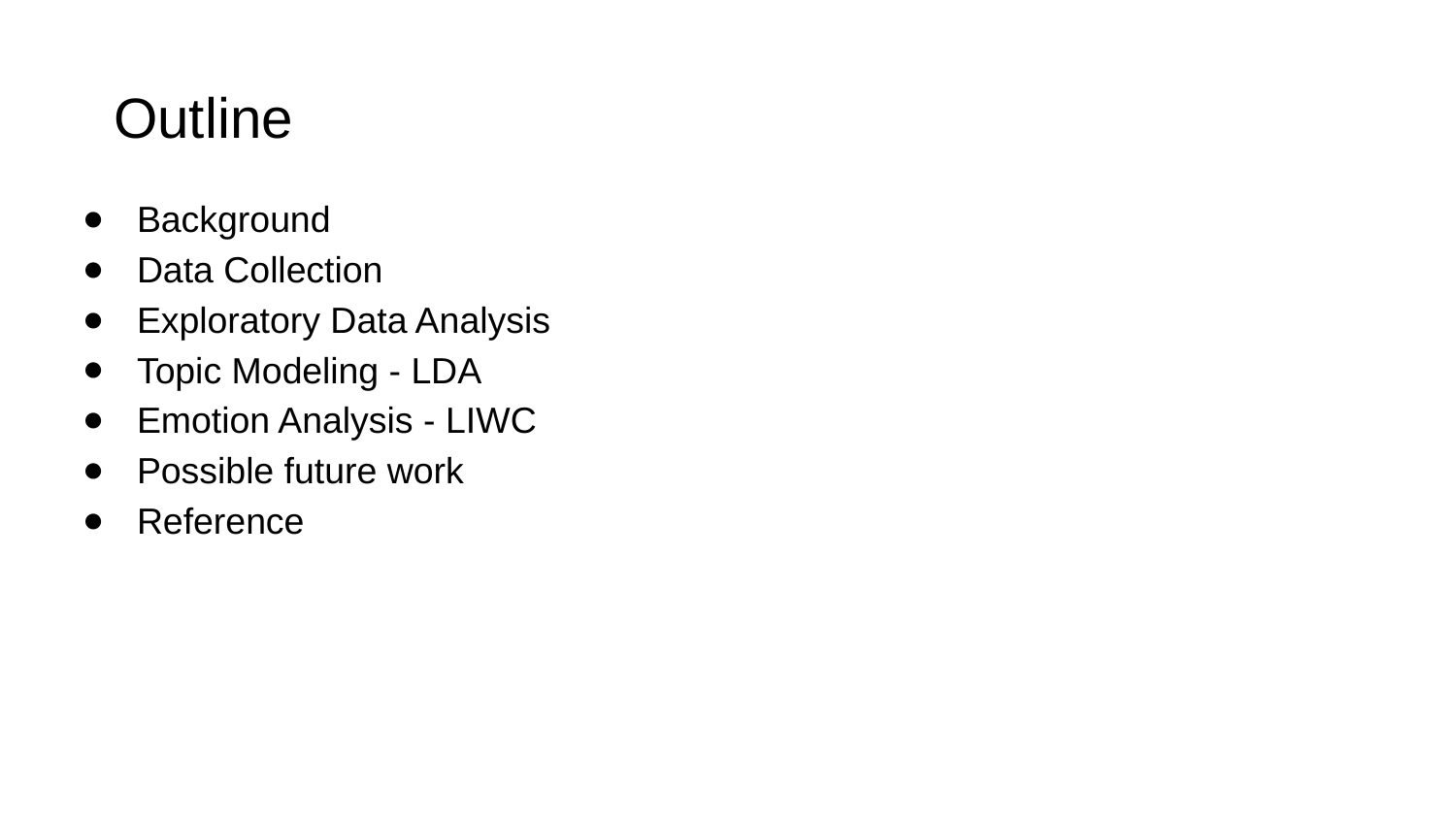

# Outline
Background
Data Collection
Exploratory Data Analysis
Topic Modeling - LDA
Emotion Analysis - LIWC
Possible future work
Reference